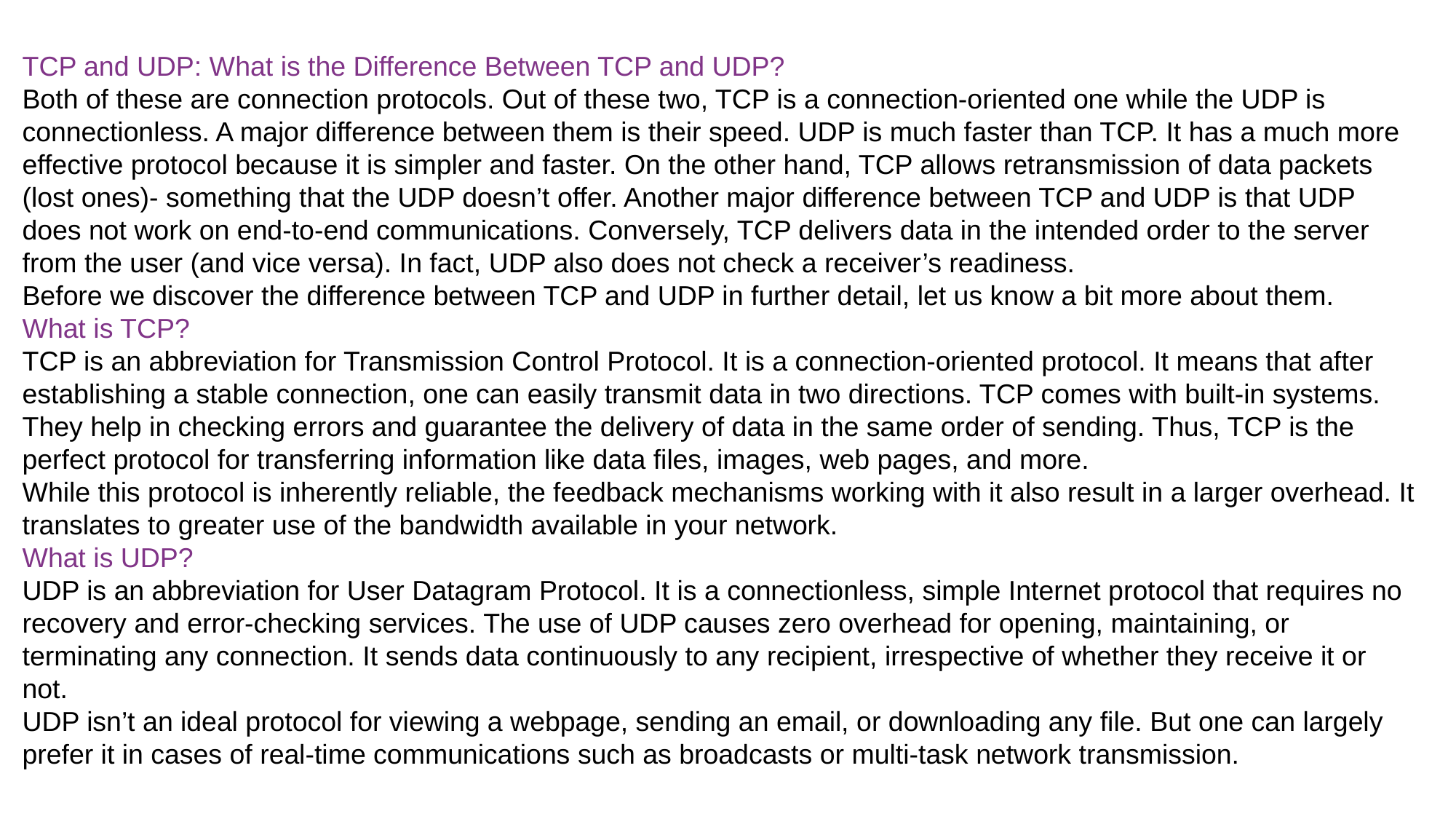

Difference Between TCP and UDP
TCP and UDP: What is the Difference Between TCP and UDP?
Both of these are connection protocols. Out of these two, TCP is a connection-oriented one while the UDP is connectionless. A major difference between them is their speed. UDP is much faster than TCP. It has a much more effective protocol because it is simpler and faster. On the other hand, TCP allows retransmission of data packets (lost ones)- something that the UDP doesn’t offer. Another major difference between TCP and UDP is that UDP does not work on end-to-end communications. Conversely, TCP delivers data in the intended order to the server from the user (and vice versa). In fact, UDP also does not check a receiver’s readiness.
Before we discover the difference between TCP and UDP in further detail, let us know a bit more about them.
What is TCP?
TCP is an abbreviation for Transmission Control Protocol. It is a connection-oriented protocol. It means that after establishing a stable connection, one can easily transmit data in two directions. TCP comes with built-in systems. They help in checking errors and guarantee the delivery of data in the same order of sending. Thus, TCP is the perfect protocol for transferring information like data files, images, web pages, and more.
While this protocol is inherently reliable, the feedback mechanisms working with it also result in a larger overhead. It translates to greater use of the bandwidth available in your network.
What is UDP?
UDP is an abbreviation for User Datagram Protocol. It is a connectionless, simple Internet protocol that requires no recovery and error-checking services. The use of UDP causes zero overhead for opening, maintaining, or terminating any connection. It sends data continuously to any recipient, irrespective of whether they receive it or not.
UDP isn’t an ideal protocol for viewing a webpage, sending an email, or downloading any file. But one can largely prefer it in cases of real-time communications such as broadcasts or multi-task network transmission.